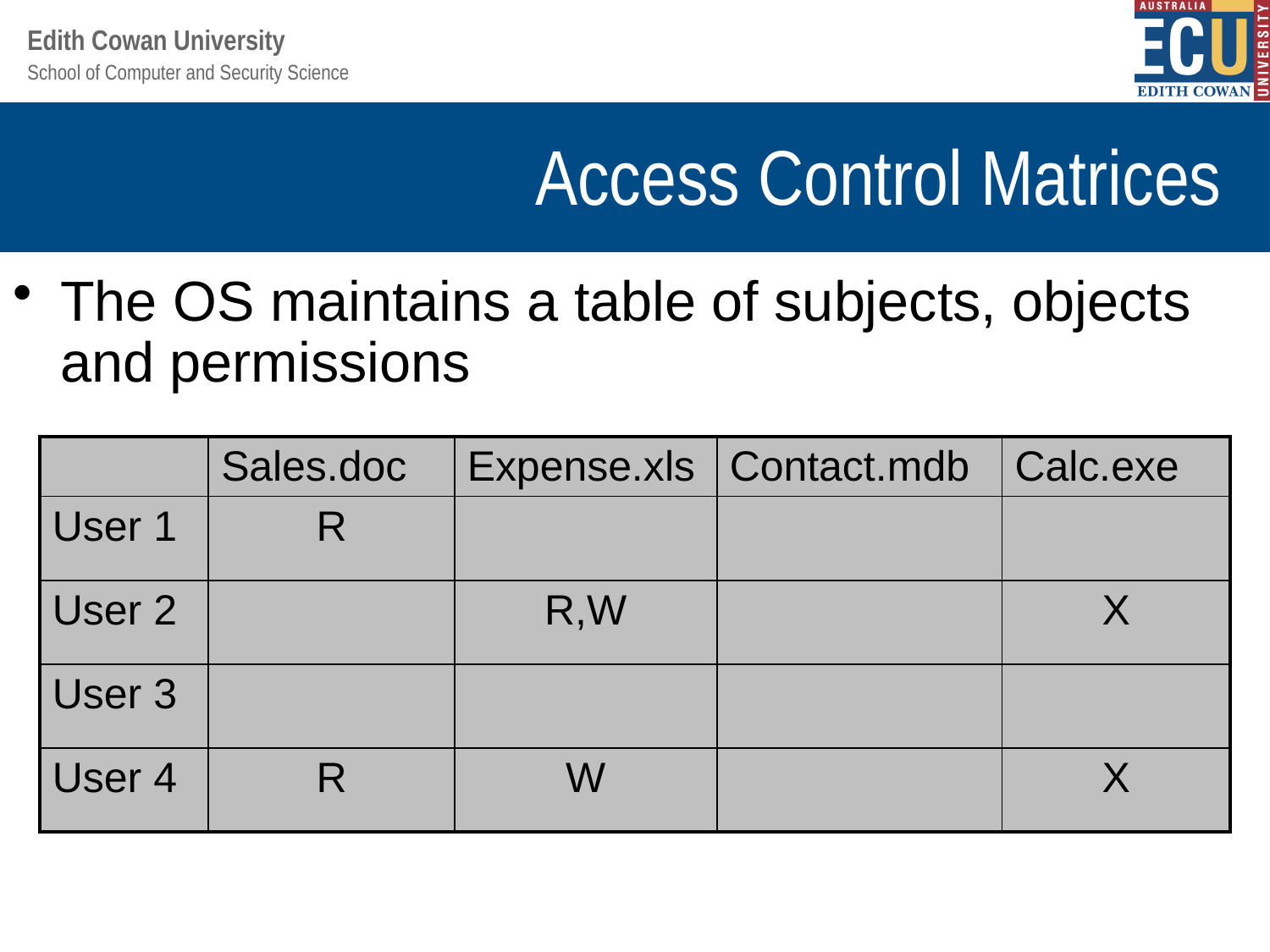

# Access Control Matrices
The OS maintains a table of subjects, objects and permissions
|  | Sales.doc | Expense.xls | Contact.mdb | Calc.exe |
| --- | --- | --- | --- | --- |
| User 1 | R |  |  |  |
| User 2 |  | R,W |  | X |
| User 3 |  |  |  |  |
| User 4 | R | W |  | X |